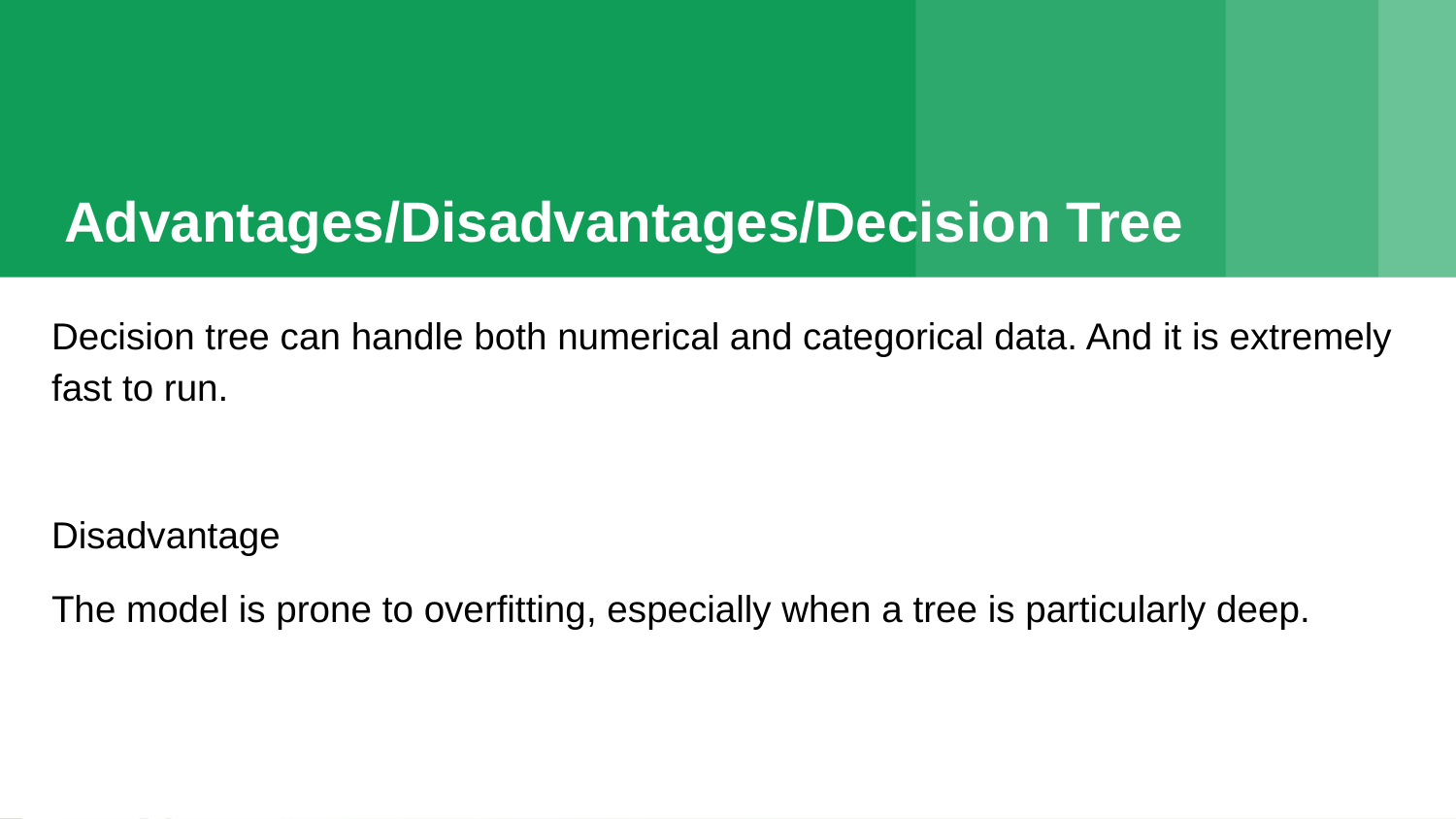

# Advantages/Disadvantages/Decision Tree
Decision tree can handle both numerical and categorical data. And it is extremely fast to run.

Disadvantage
The model is prone to overfitting, especially when a tree is particularly deep.